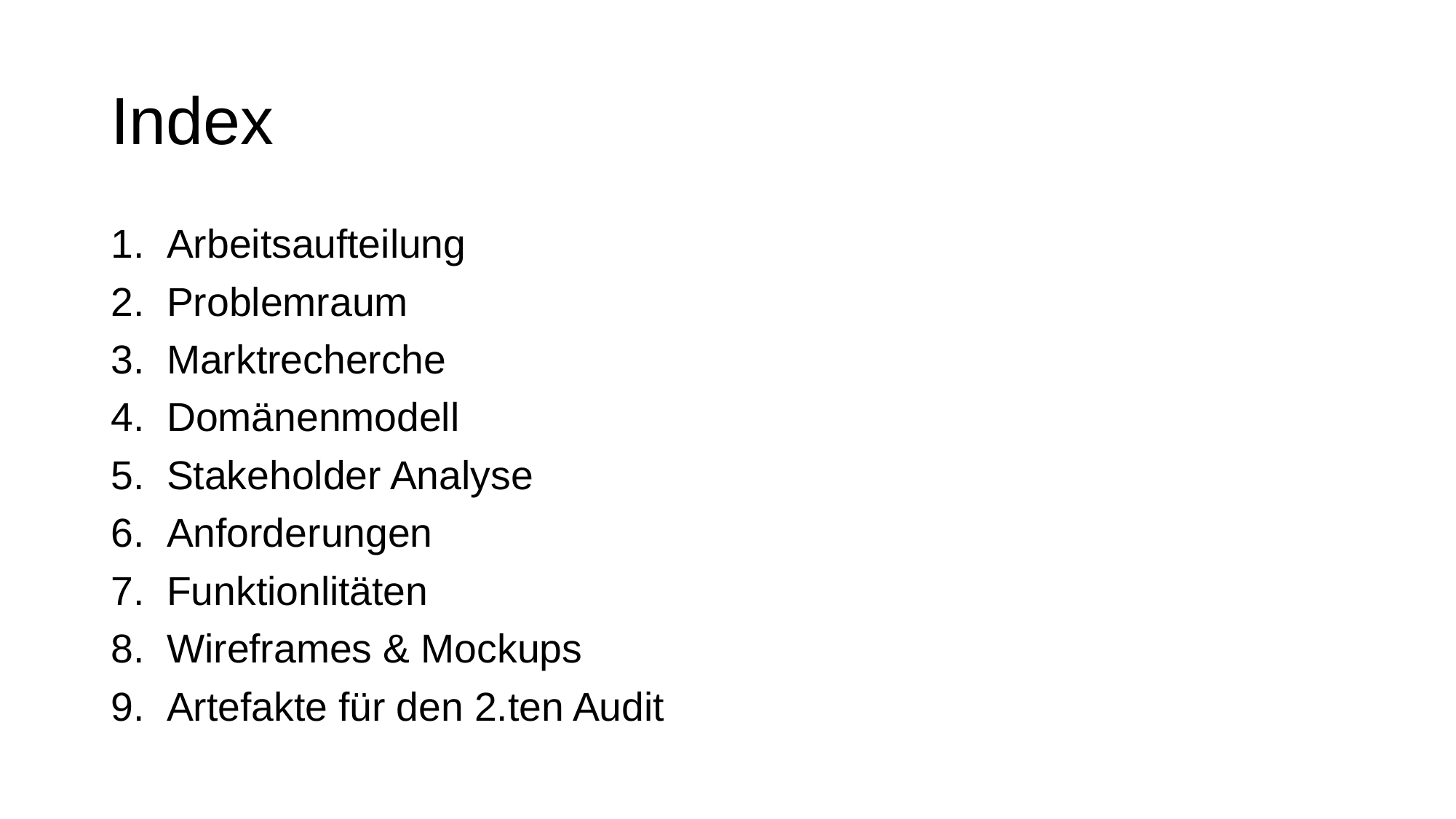

# Index
Arbeitsaufteilung
Problemraum
Marktrecherche
Domänenmodell
Stakeholder Analyse
Anforderungen
Funktionlitäten
Wireframes & Mockups
Artefakte für den 2.ten Audit